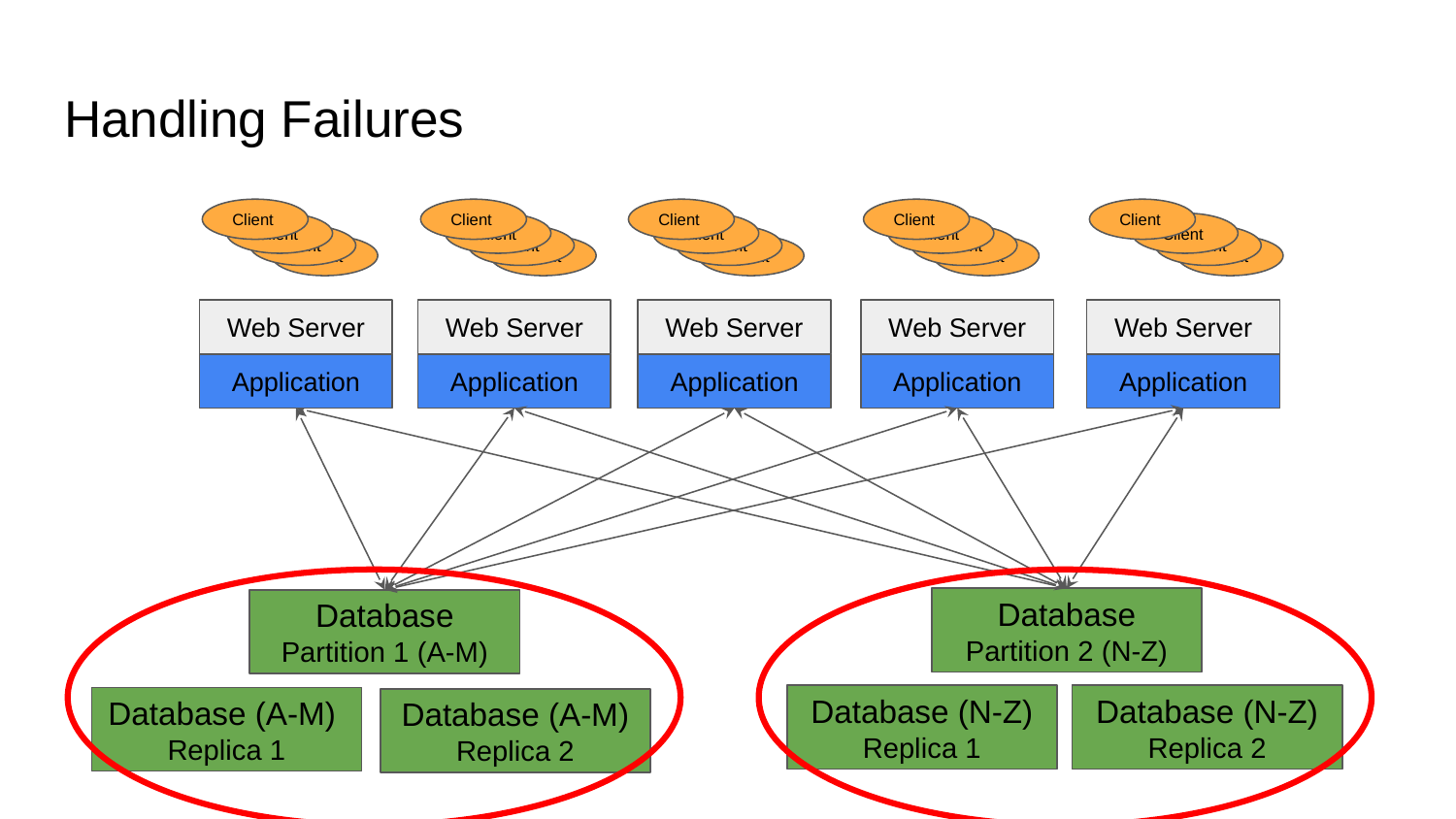

# Handling Failures
Client
Client
Client
Client
Client
Client
Client
Client
Client
Client
Client
Client
Client
Client
Client
Client
Client
Client
Client
Client
Web Server
Web Server
Web Server
Web Server
Web Server
Application
Application
Application
Application
Application

Database
Partition 2 (N-Z)
Database
Partition 1 (A-M)
Database (N-Z)
Replica 1
Database (N-Z)
Replica 2
Database (A-M)
Replica 1
Database (A-M)
Replica 2